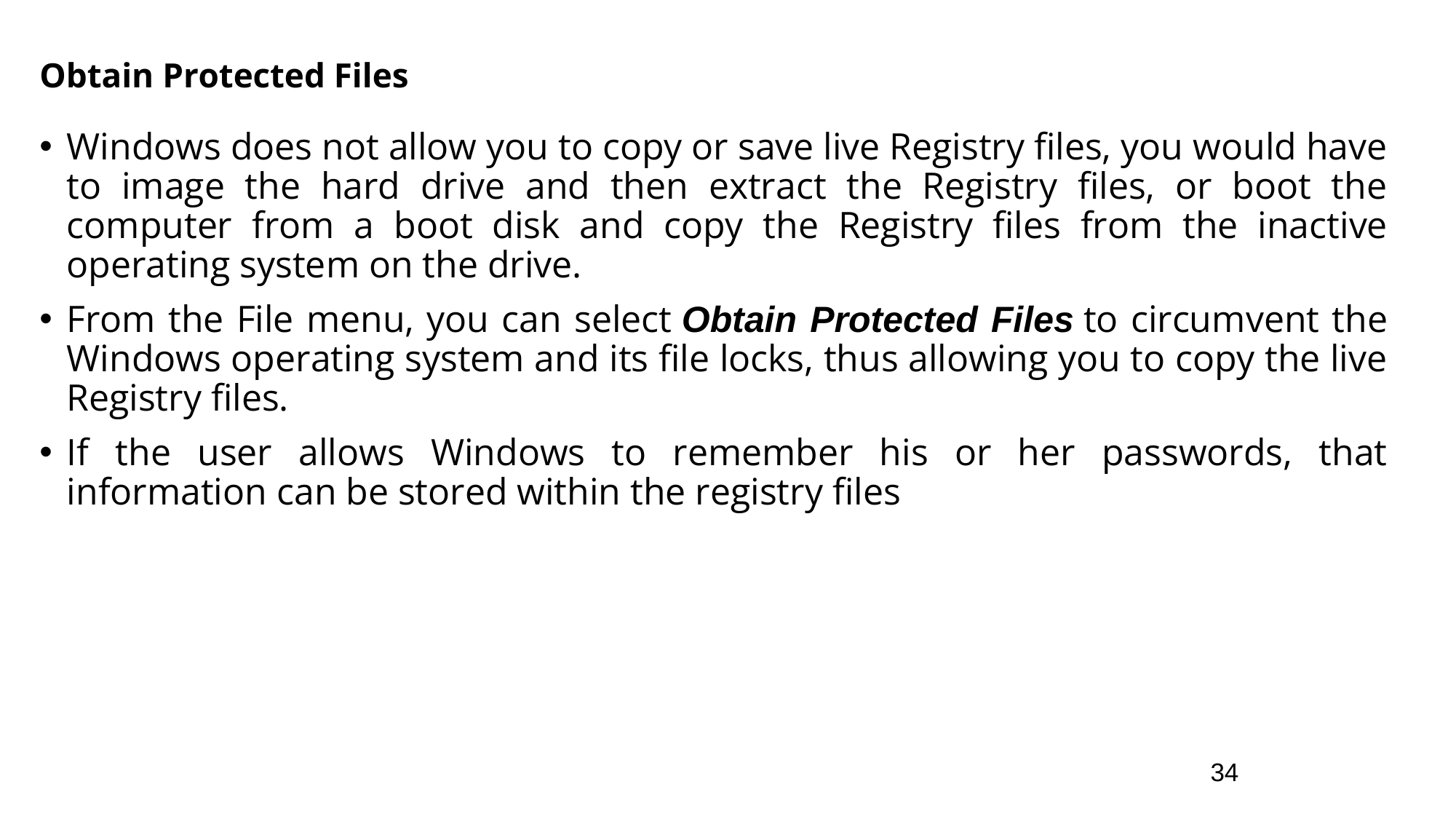

# Obtain Protected Files
Windows does not allow you to copy or save live Registry files, you would have to image the hard drive and then extract the Registry files, or boot the computer from a boot disk and copy the Registry files from the inactive operating system on the drive.
From the File menu, you can select Obtain Protected Files to circumvent the Windows operating system and its file locks, thus allowing you to copy the live Registry files.
If the user allows Windows to remember his or her passwords, that information can be stored within the registry files
34